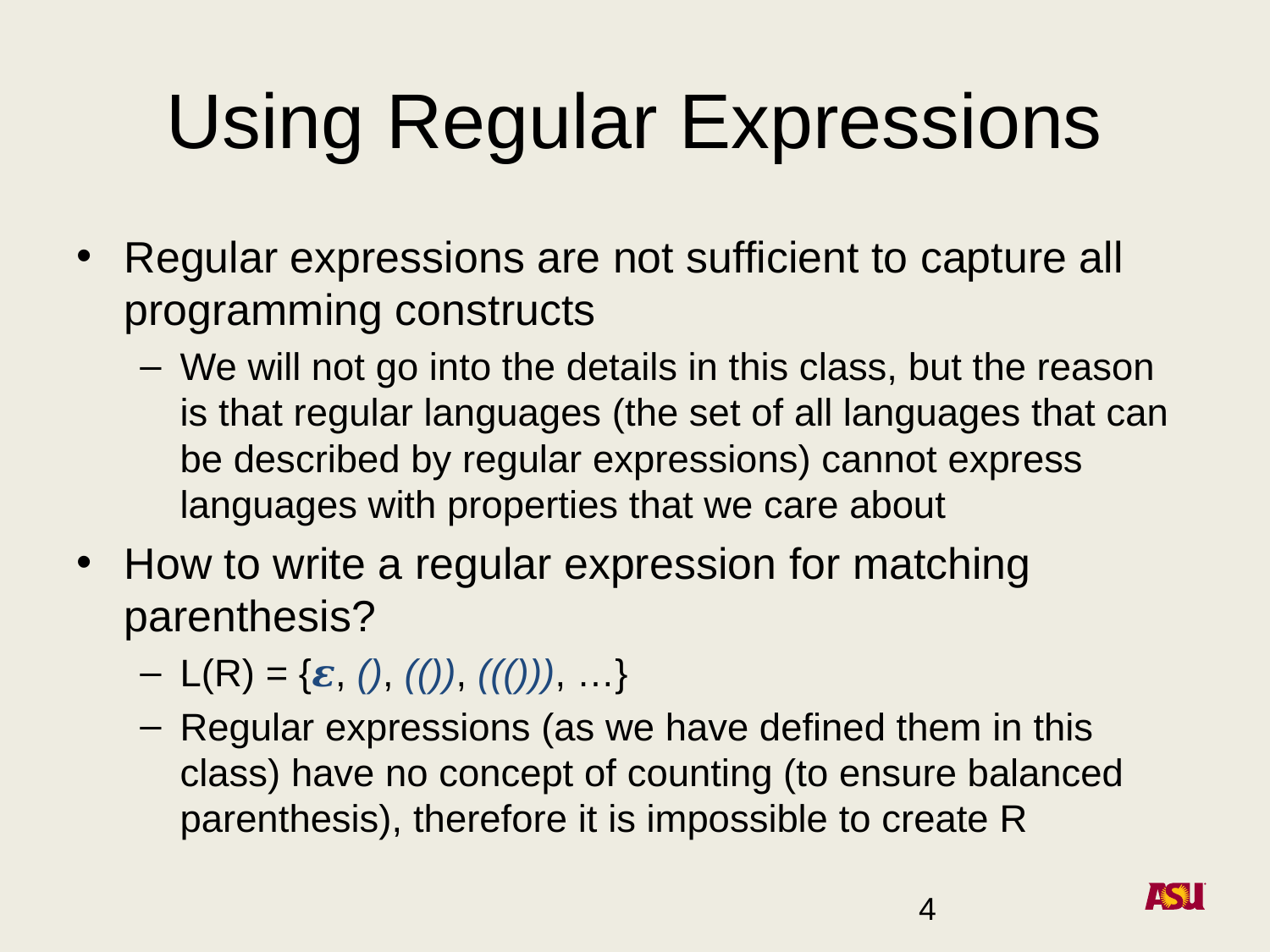

# Using Regular Expressions
Regular expressions are not sufficient to capture all programming constructs
We will not go into the details in this class, but the reason is that regular languages (the set of all languages that can be described by regular expressions) cannot express languages with properties that we care about
How to write a regular expression for matching parenthesis?
L(R) = {𝜺, (), (()), ((())), …}
Regular expressions (as we have defined them in this class) have no concept of counting (to ensure balanced parenthesis), therefore it is impossible to create R
4